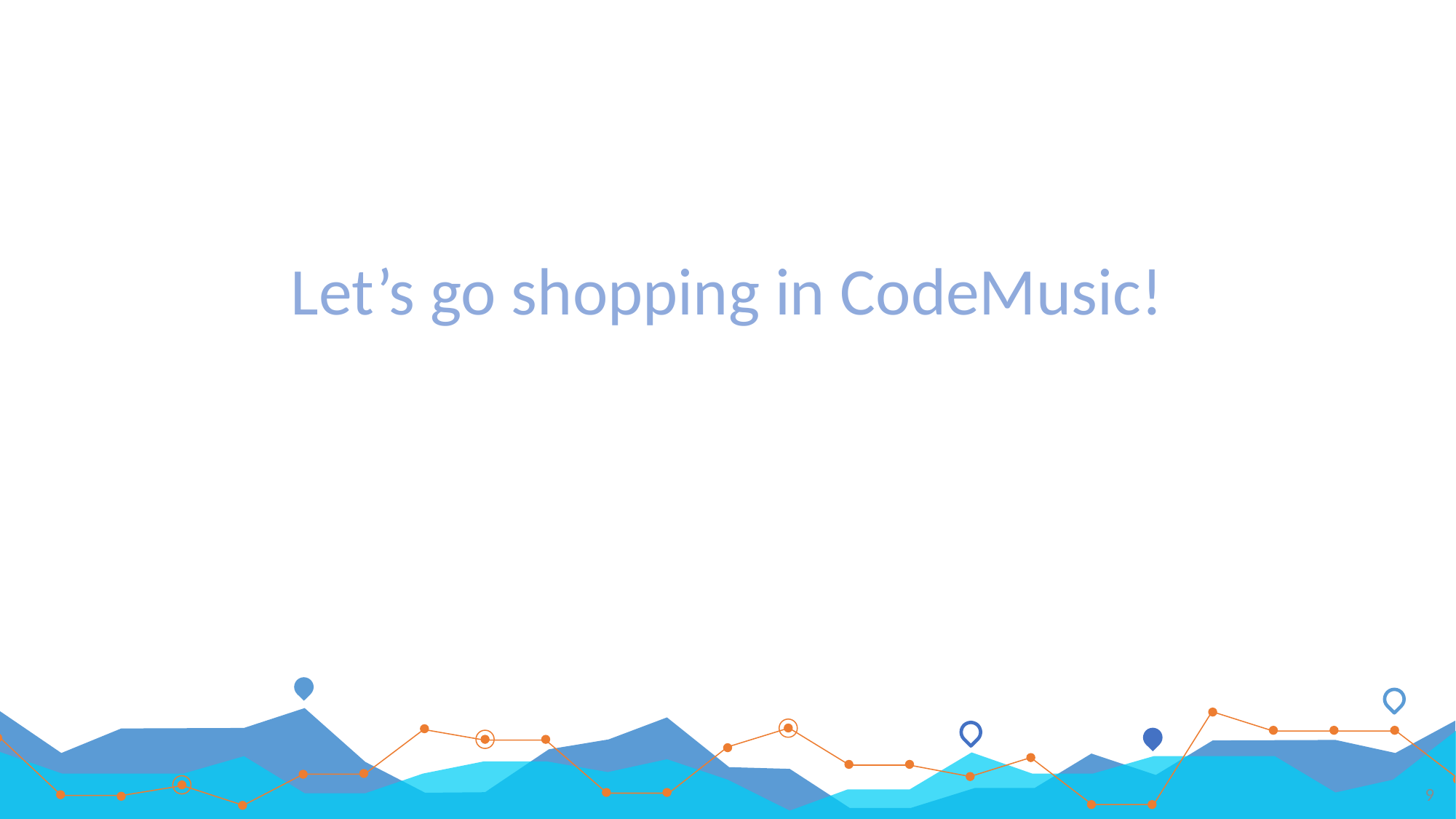

# Let’s go shopping in CodeMusic!
9